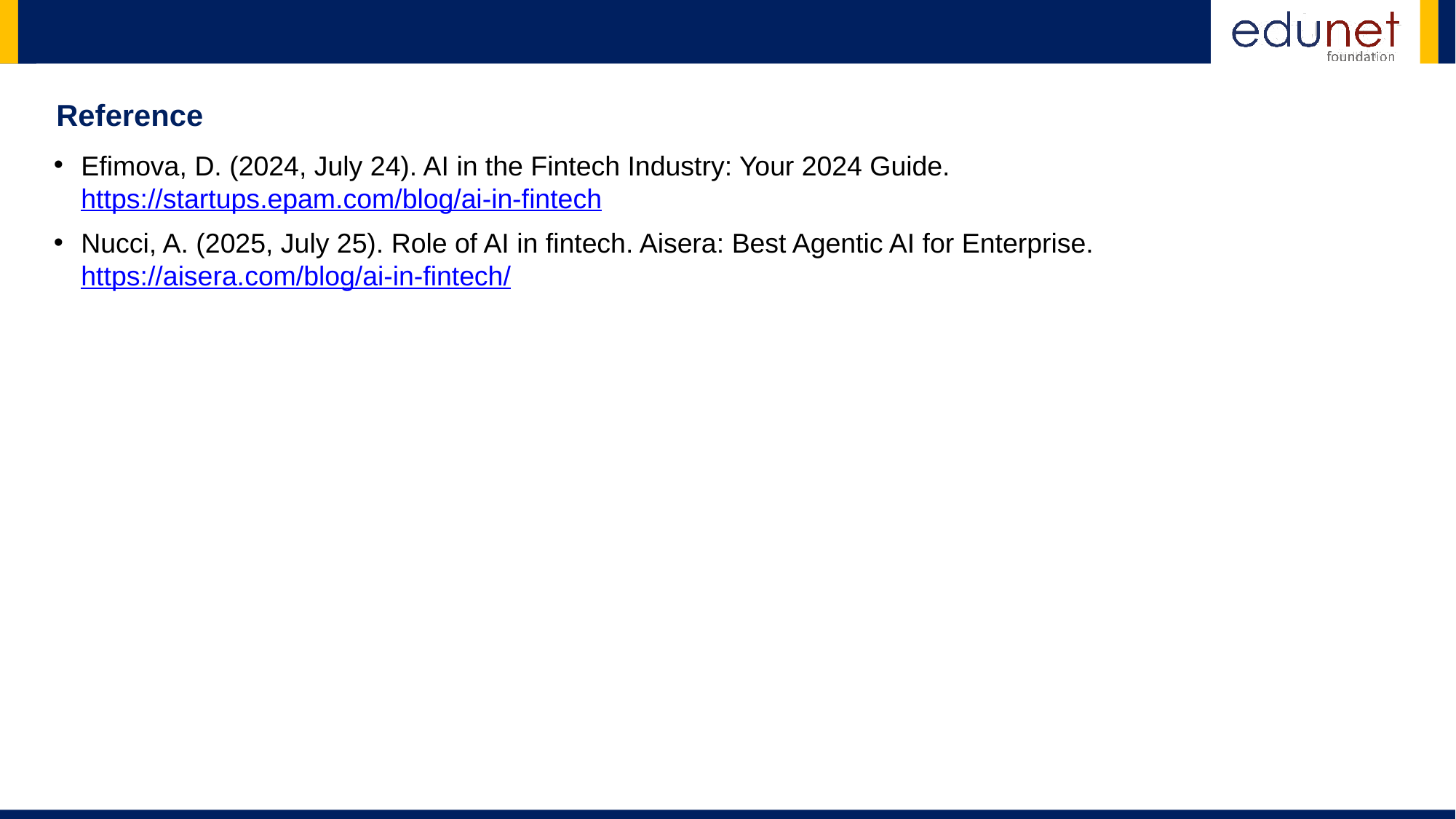

Reference
Efimova, D. (2024, July 24). AI in the Fintech Industry: Your 2024 Guide. https://startups.epam.com/blog/ai-in-fintech
Nucci, A. (2025, July 25). Role of AI in fintech. Aisera: Best Agentic AI for Enterprise. https://aisera.com/blog/ai-in-fintech/